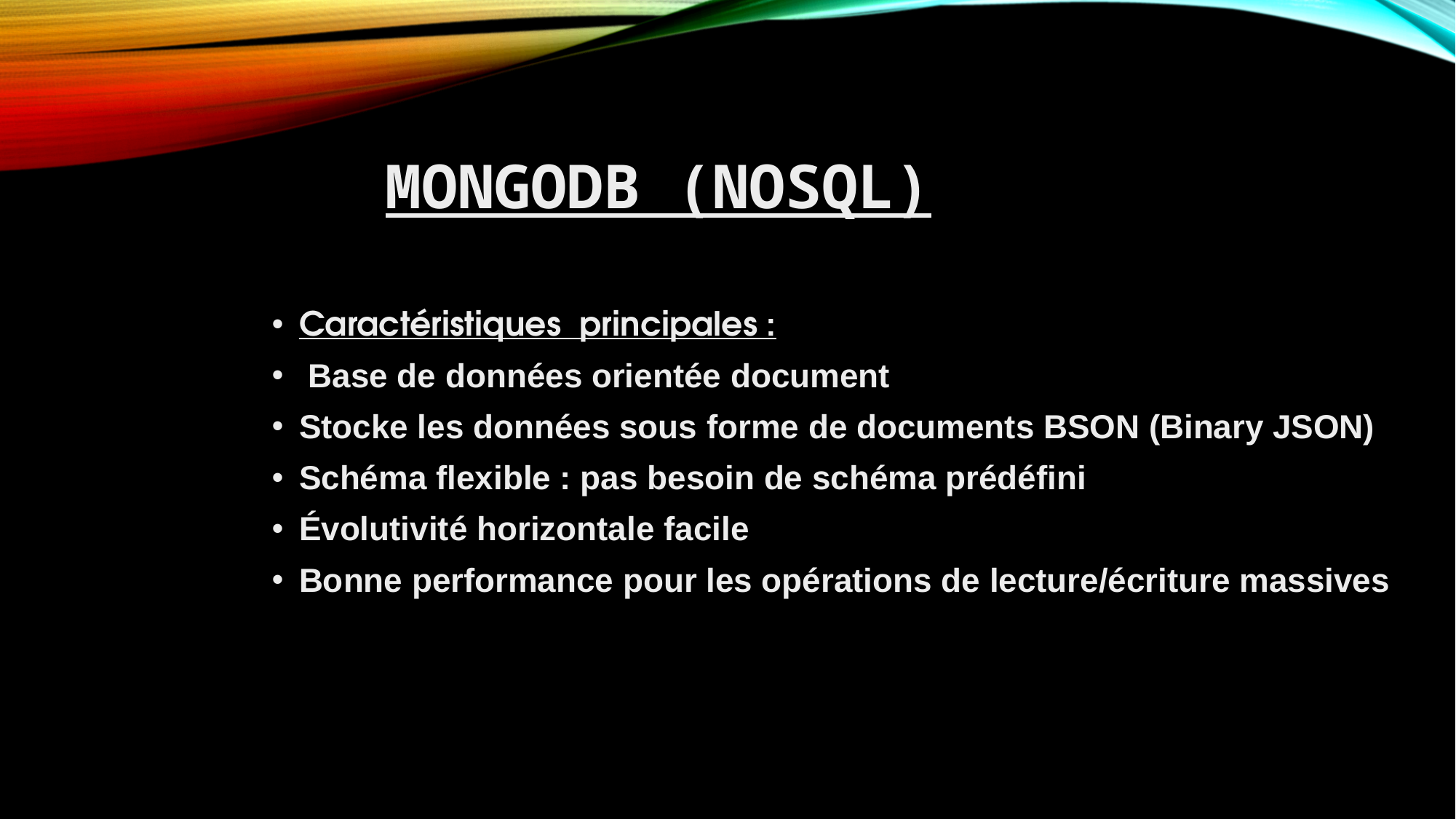

# MongoDB (NoSQL)
Caractéristiques  principales :
 Base de données orientée document
Stocke les données sous forme de documents BSON (Binary JSON)
Schéma flexible : pas besoin de schéma prédéfini
Évolutivité horizontale facile
Bonne performance pour les opérations de lecture/écriture massives